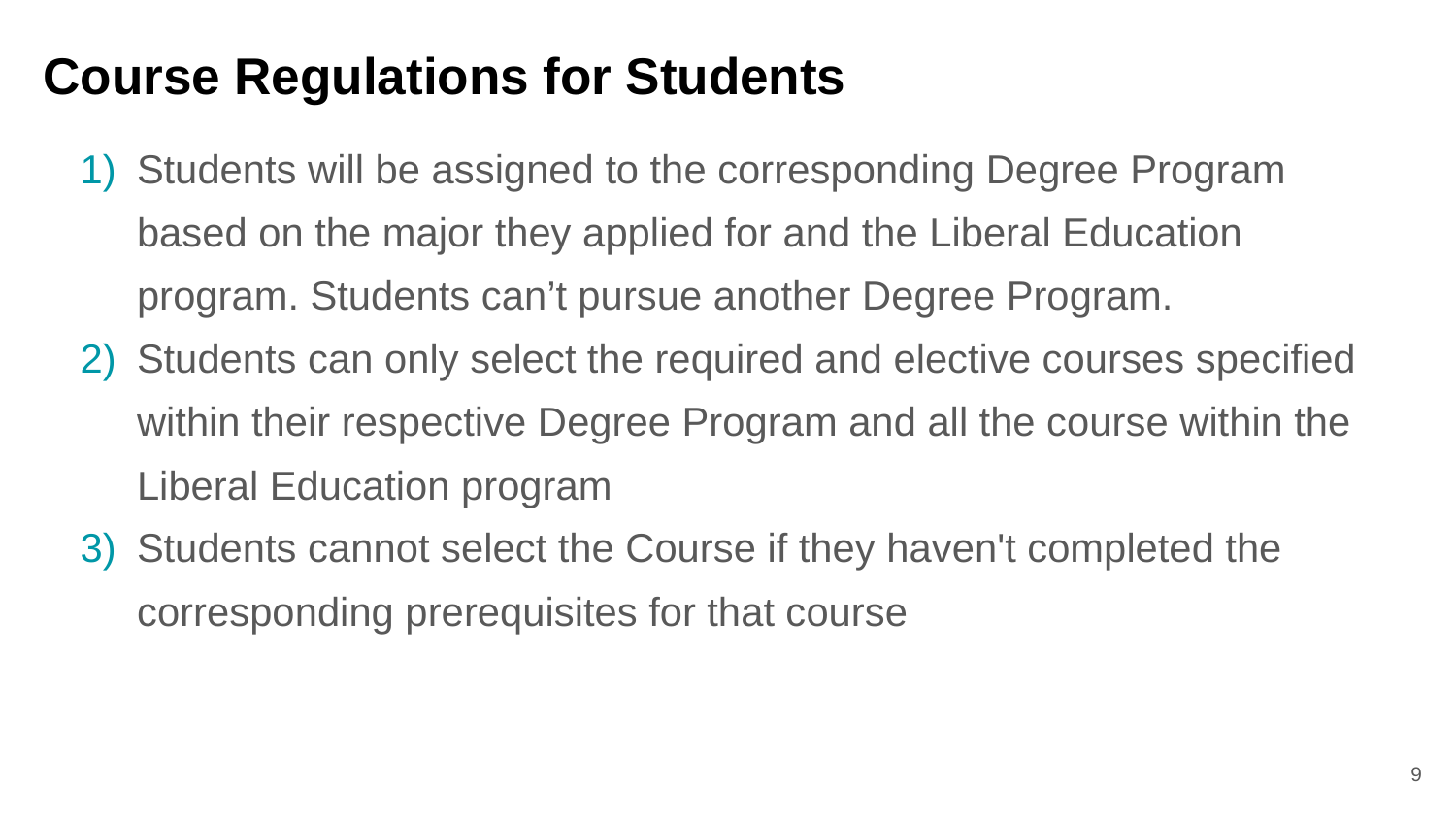

# Course Regulations for Students
Students will be assigned to the corresponding Degree Program based on the major they applied for and the Liberal Education program. Students can’t pursue another Degree Program.
Students can only select the required and elective courses specified within their respective Degree Program and all the course within the Liberal Education program
Students cannot select the Course if they haven't completed the corresponding prerequisites for that course
9